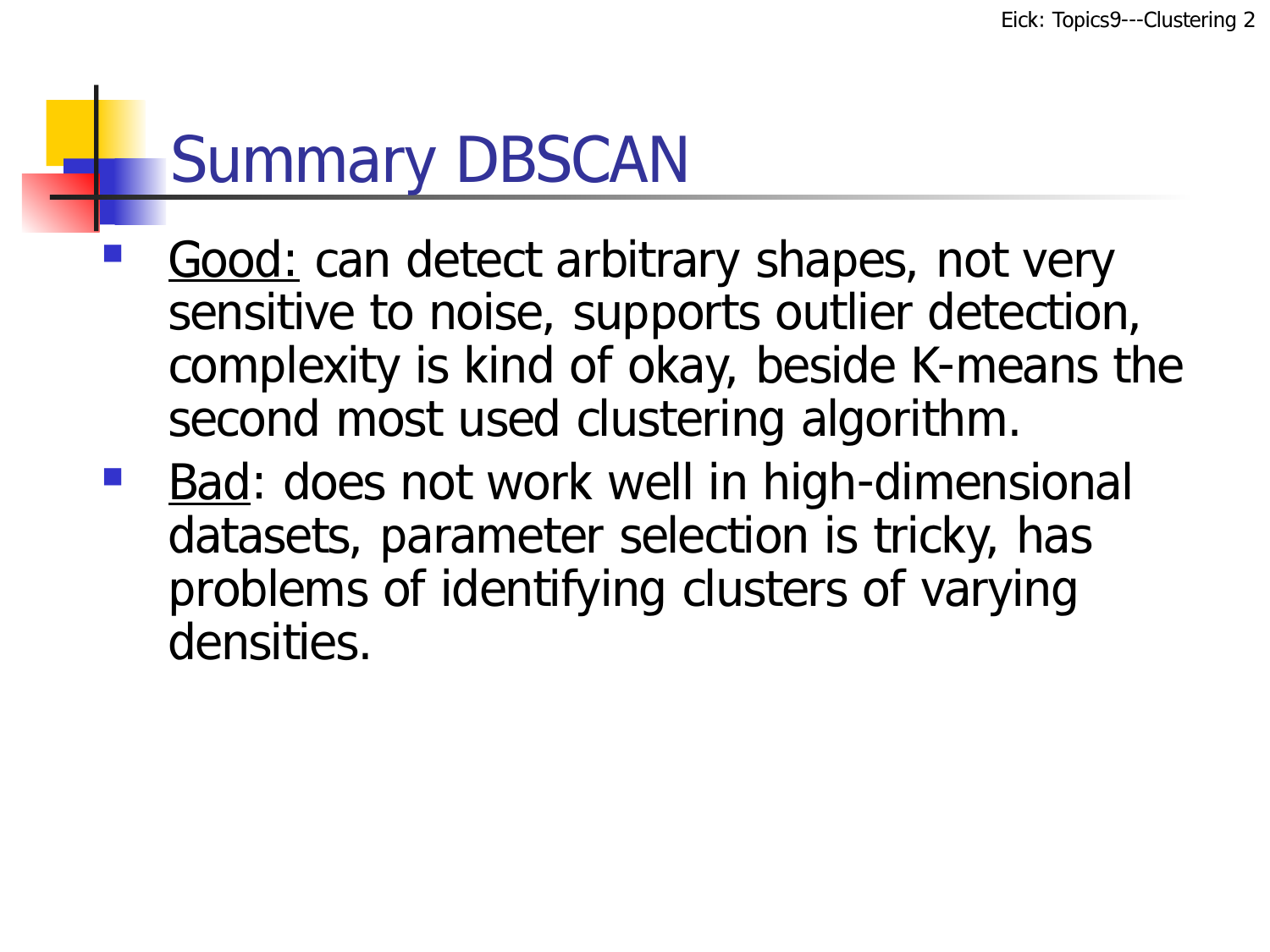

# Summary DBSCAN

Good: can detect arbitrary shapes, not very sensitive to noise, supports outlier detection, complexity is kind of okay, beside K-means the second most used clustering algorithm.
Bad: does not work well in high-dimensional datasets, parameter selection is tricky, has problems of identifying clusters of varying densities.